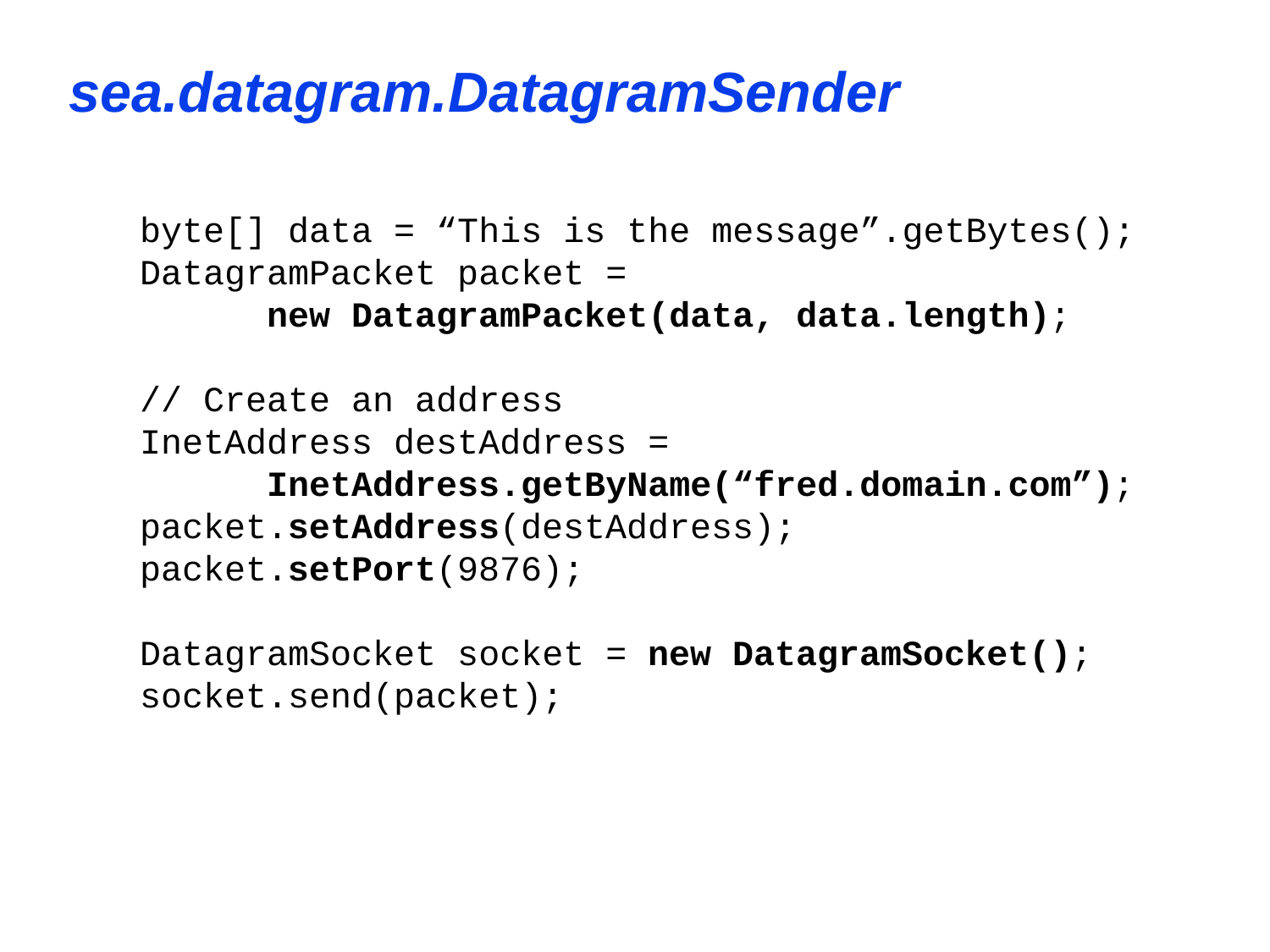

sea.datagram.DatagramSender
byte[] data = “This is the message”.getBytes();
DatagramPacket packet =
      new DatagramPacket(data, data.length);

// Create an address
InetAddress destAddress =
      InetAddress.getByName(“fred.domain.com”);
packet.setAddress(destAddress);
packet.setPort(9876);

DatagramSocket socket = new DatagramSocket();
socket.send(packet);